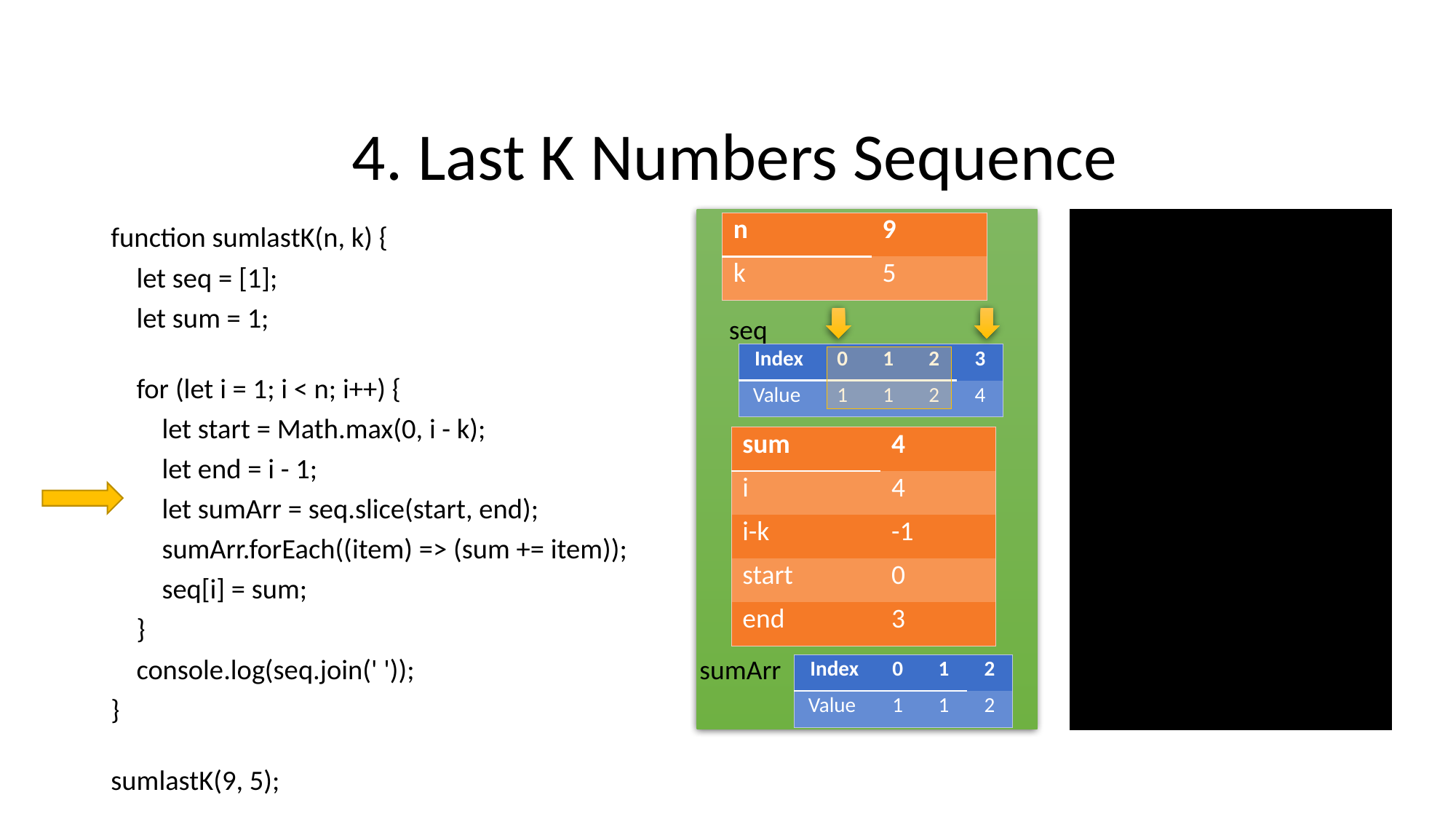

# 4. Last K Numbers Sequence

| n | 9 |
| --- | --- |
| k | 5 |
function sumlastK(n, k) {
    let seq = [1];
    let sum = 1;
    for (let i = 1; i < n; i++) {
        let start = Math.max(0, i - k);
        let end = i - 1;
        let sumArr = seq.slice(start, end);
        sumArr.forEach((item) => (sum += item));
        seq[i] = sum;
    }
    console.log(seq.join(' '));
}
sumlastK(9, 5);

seq

| Index | 0 | 1 | 2 | 3 |
| --- | --- | --- | --- | --- |
| Value | 1 | 1 | 2 | 4 |

| sum | 4 |
| --- | --- |
| i | 4 |
| i-k | -1 |
| start | 0 |
| end | 3 |

sumArr
| Index | 0 | 1 | 2 |
| --- | --- | --- | --- |
| Value | 1 | 1 | 2 |